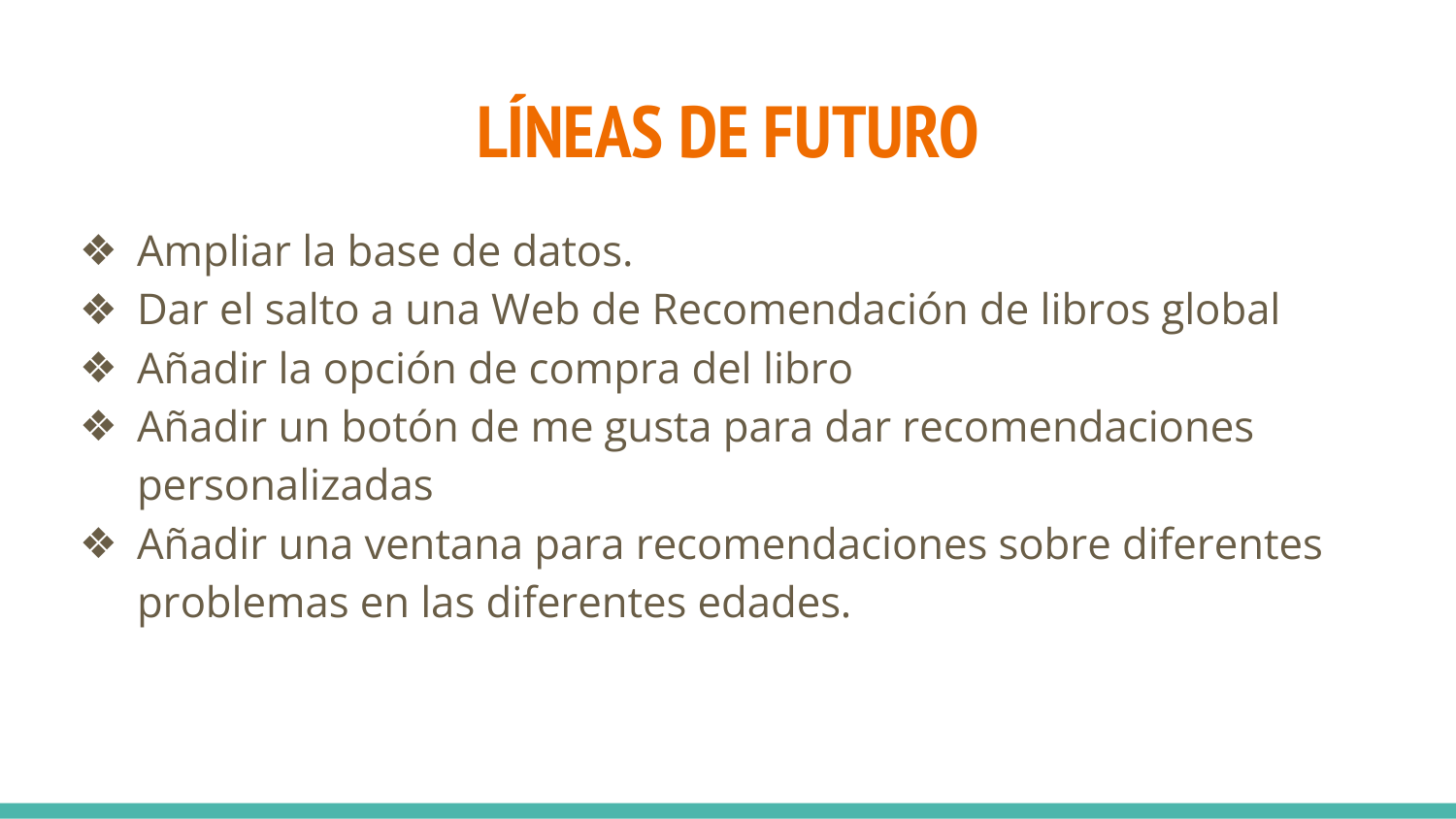

# LÍNEAS DE FUTURO
Ampliar la base de datos.
Dar el salto a una Web de Recomendación de libros global
Añadir la opción de compra del libro
Añadir un botón de me gusta para dar recomendaciones personalizadas
Añadir una ventana para recomendaciones sobre diferentes problemas en las diferentes edades.